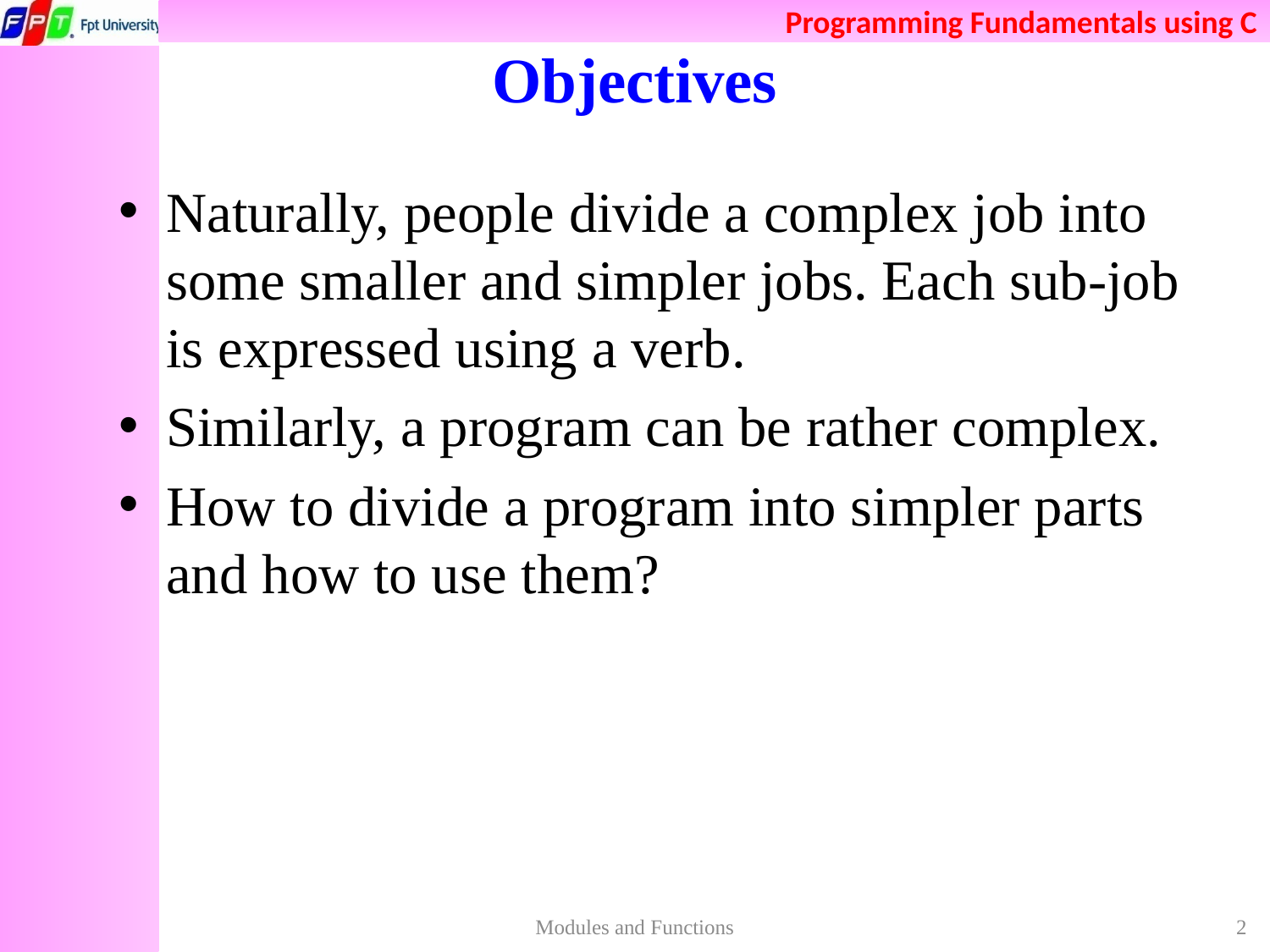

# Objectives
Naturally, people divide a complex job into some smaller and simpler jobs. Each sub-job is expressed using a verb.
Similarly, a program can be rather complex.
How to divide a program into simpler parts and how to use them?

Modules and Functions
2